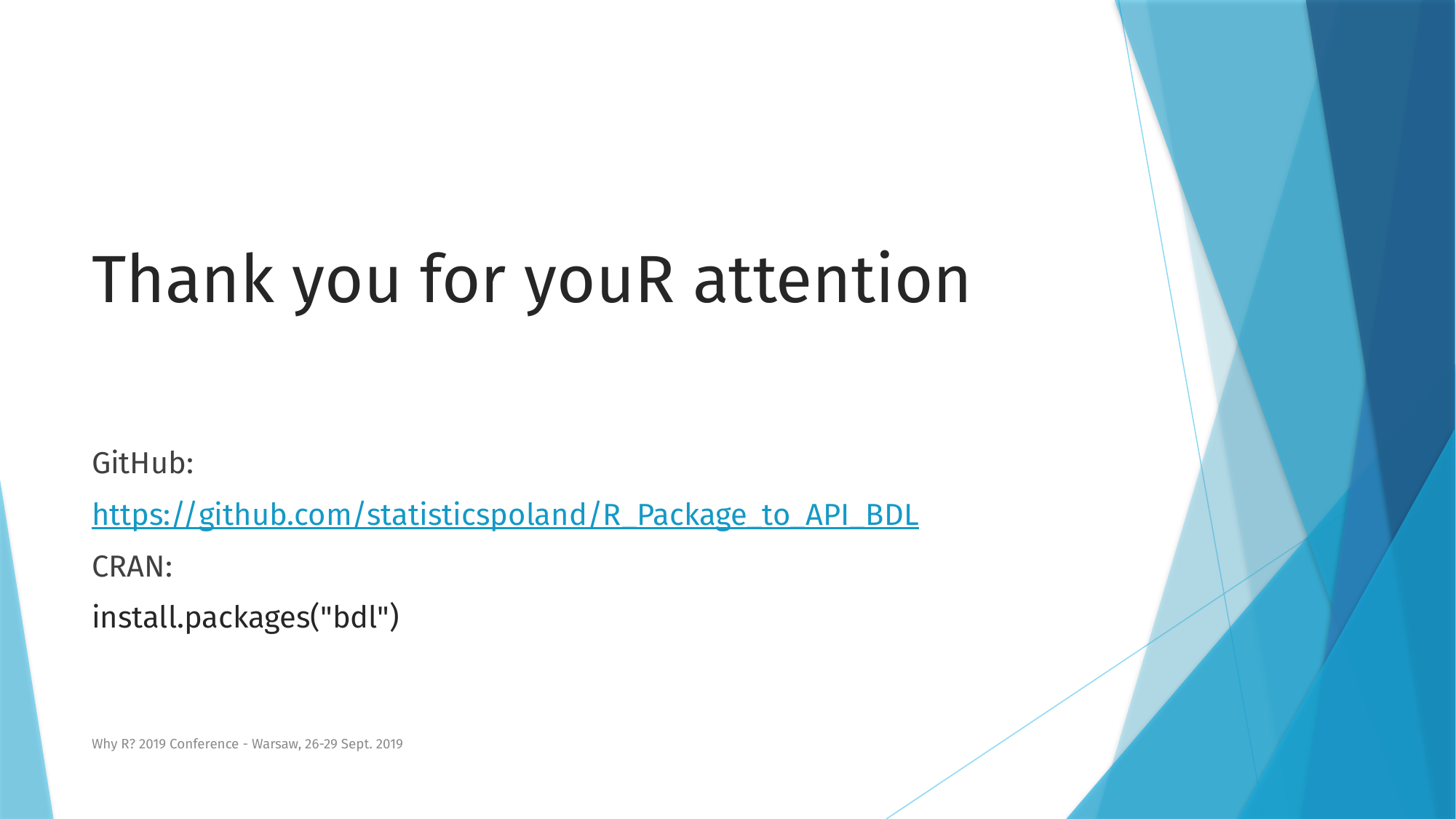

# Thank you for youR attention
GitHub:
https://github.com/statisticspoland/R_Package_to_API_BDL
CRAN:
install.packages("bdl")

Why R? 2019 Conference - Warsaw, 26-29 Sept. 2019